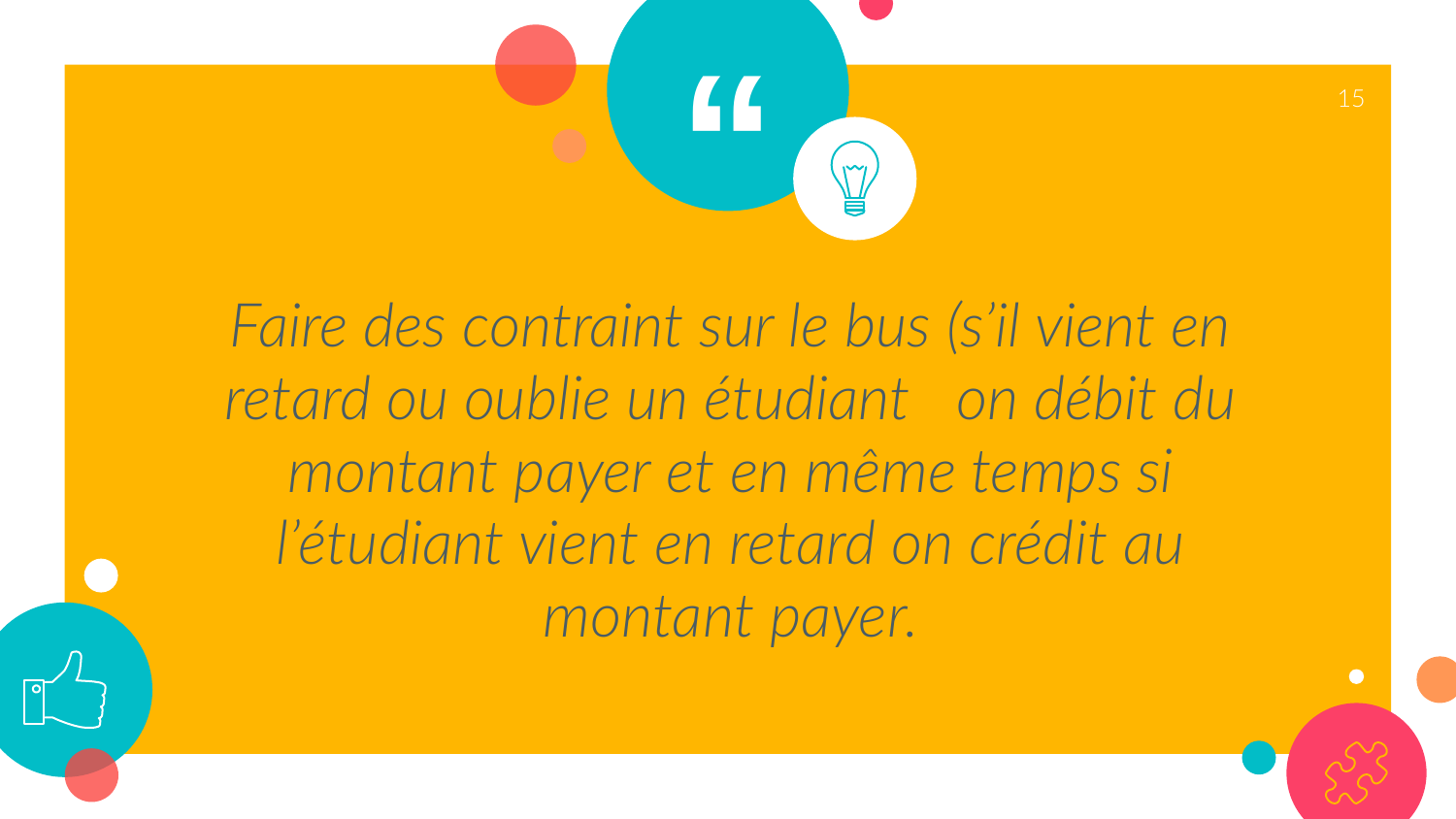

15
Faire des contraint sur le bus (s’il vient en retard ou oublie un étudiant   on débit du montant payer et en même temps si l’étudiant vient en retard on crédit au montant payer.